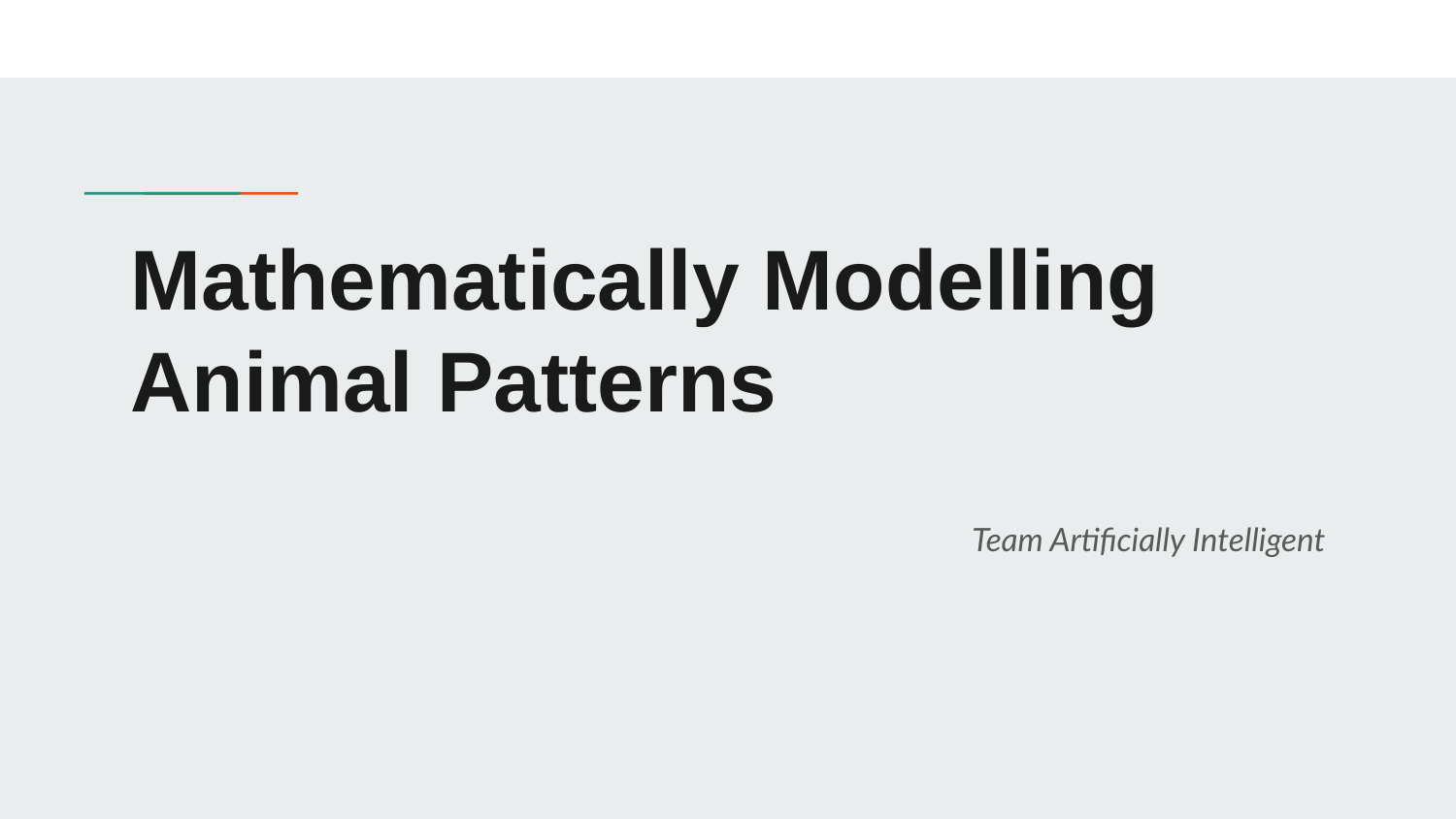

# Mathematically Modelling Animal Patterns
Team Artificially Intelligent